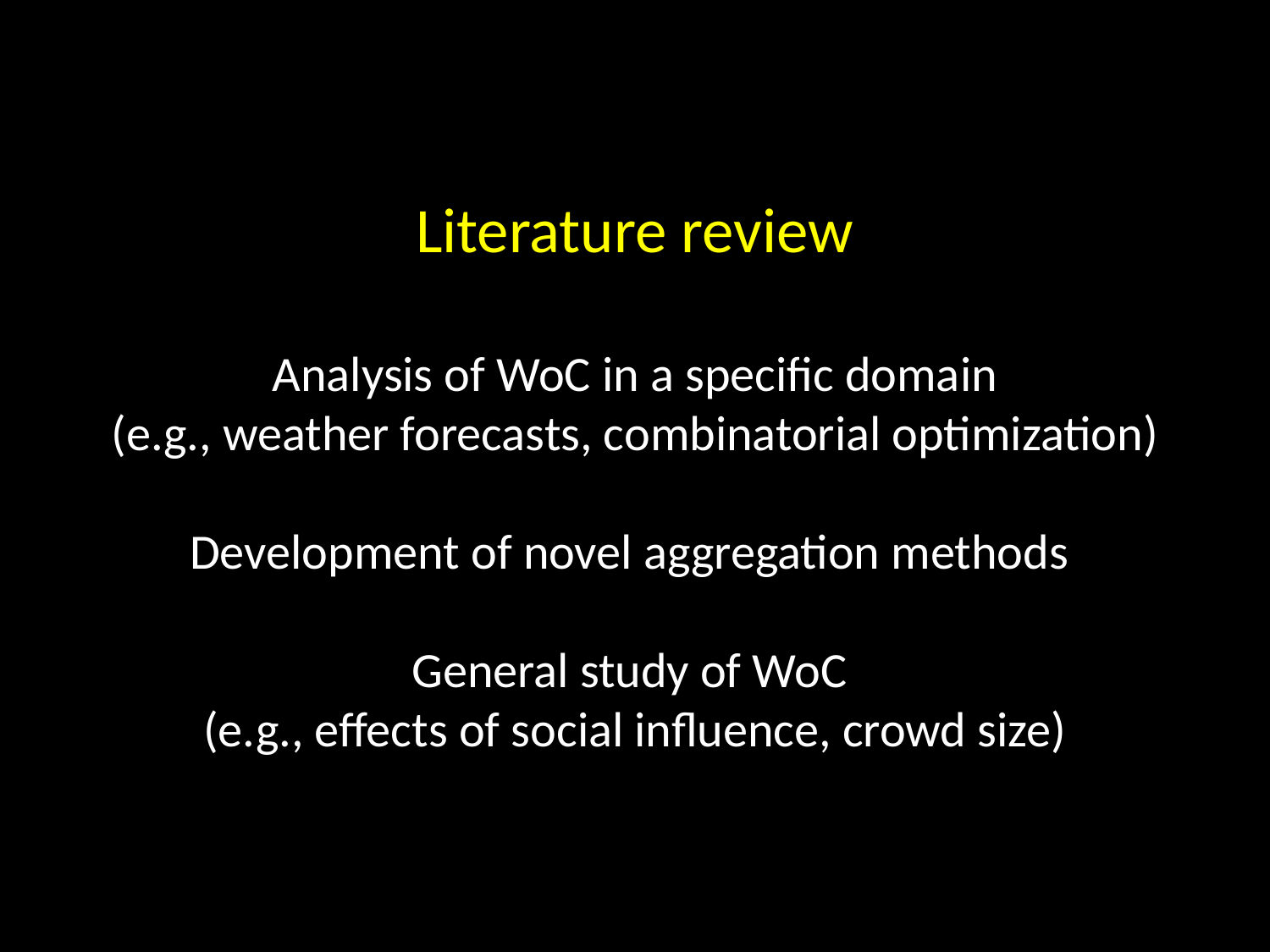

Literature review

Analysis of WoC in a specific domain
(e.g., weather forecasts, combinatorial optimization)

Development of novel aggregation methods

General study of WoC
(e.g., effects of social influence, crowd size)